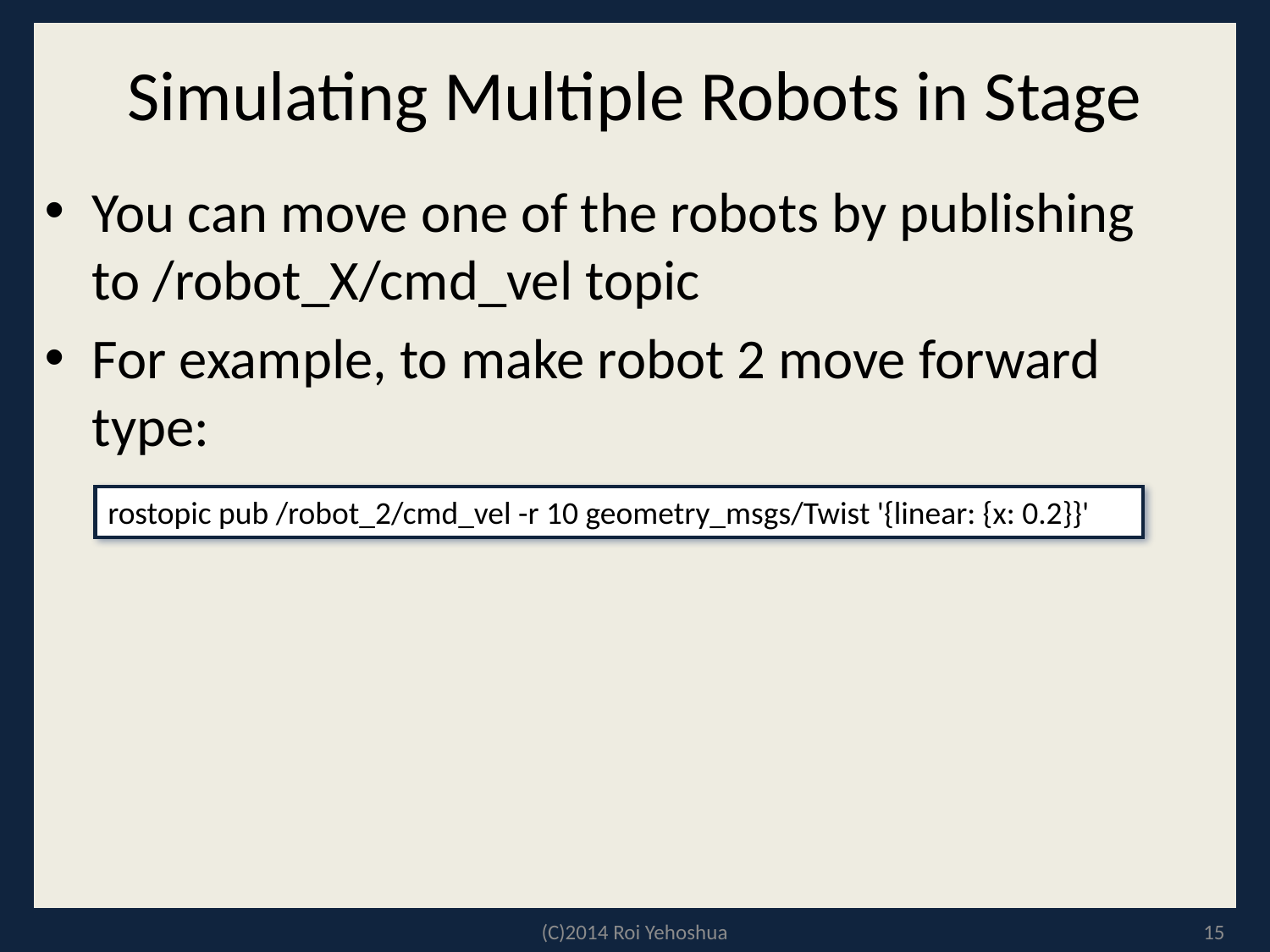

# Simulating Multiple Robots in Stage
You can move one of the robots by publishing to /robot_X/cmd_vel topic
For example, to make robot 2 move forward type:

rostopic pub /robot_2/cmd_vel -r 10 geometry_msgs/Twist '{linear: {x: 0.2}}'
(C)2014 Roi Yehoshua
15